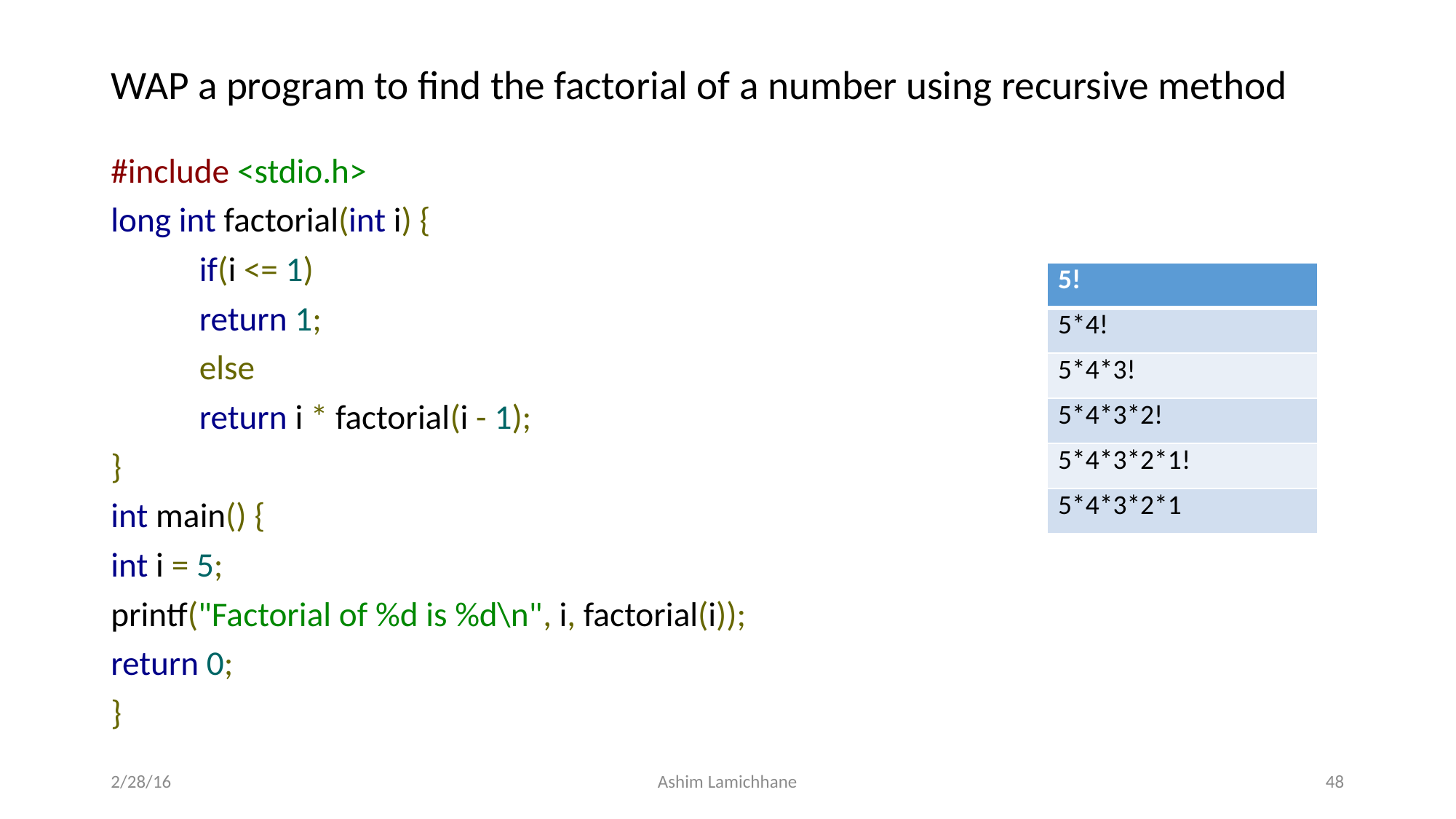

# WAP a program to find the factorial of a number using recursive method
#include <stdio.h>
long int factorial(int i) {
	if(i <= 1)
		return 1;
	else
		return i * factorial(i - 1);
}
int main() {
int i = 5;
printf("Factorial of %d is %d\n", i, factorial(i));
return 0;
}
| 5! |
| --- |
| 5\*4! |
| 5\*4\*3! |
| 5\*4\*3\*2! |
| 5\*4\*3\*2\*1! |
| 5\*4\*3\*2\*1 |
2/28/16
Ashim Lamichhane
48